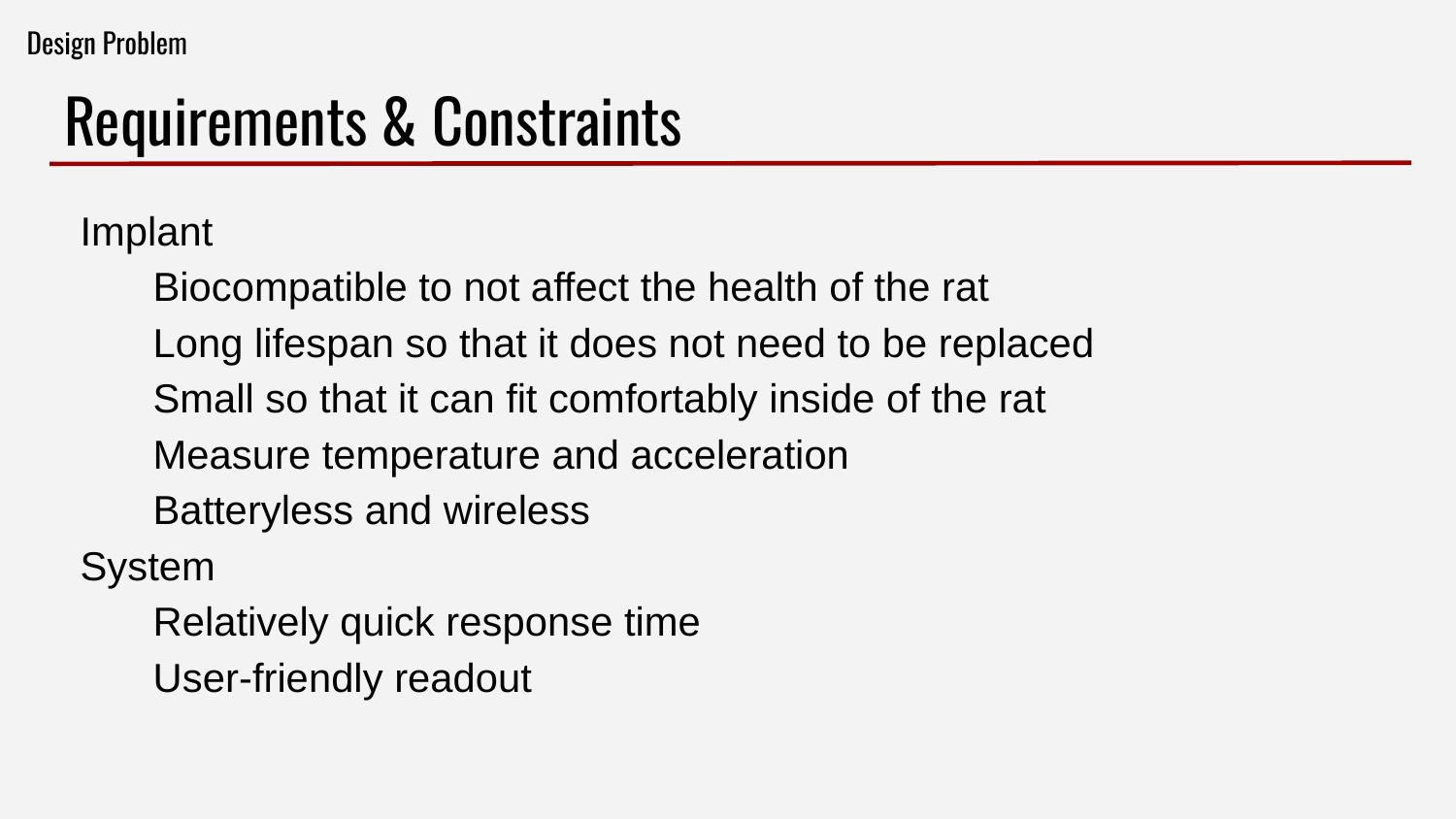

Design Problem
# Requirements & Constraints
Implant
Biocompatible to not affect the health of the rat
Long lifespan so that it does not need to be replaced
Small so that it can fit comfortably inside of the rat
Measure temperature and acceleration
Batteryless and wireless
System
Relatively quick response time
User-friendly readout